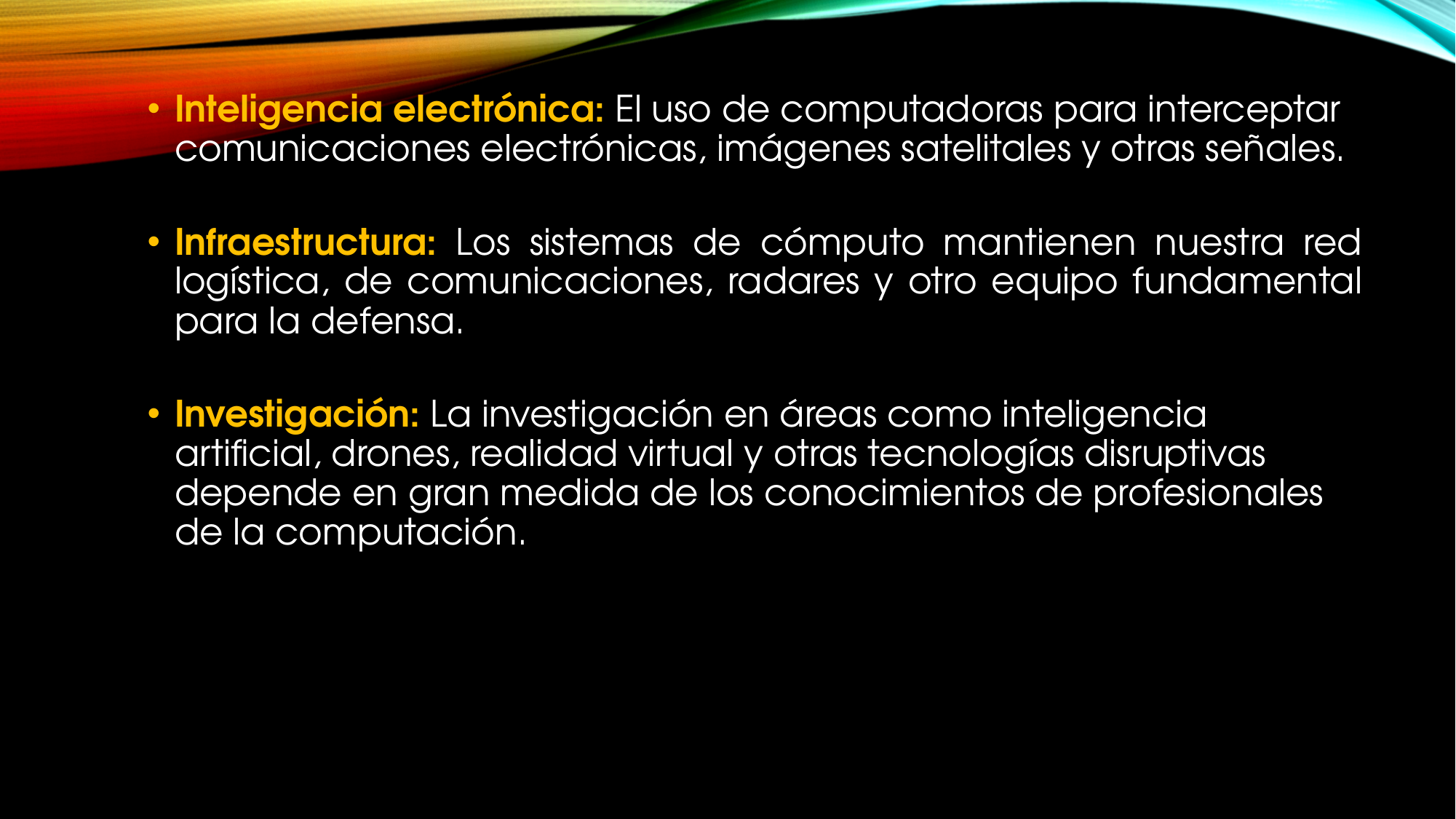

Inteligencia electrónica: El uso de computadoras para interceptar comunicaciones electrónicas, imágenes satelitales y otras señales.

Infraestructura: Los sistemas de cómputo mantienen nuestra red logística, de comunicaciones, radares y otro equipo fundamental para la defensa.

Investigación: La investigación en áreas como inteligencia artificial, drones, realidad virtual y otras tecnologías disruptivas depende en gran medida de los conocimientos de profesionales de la computación.